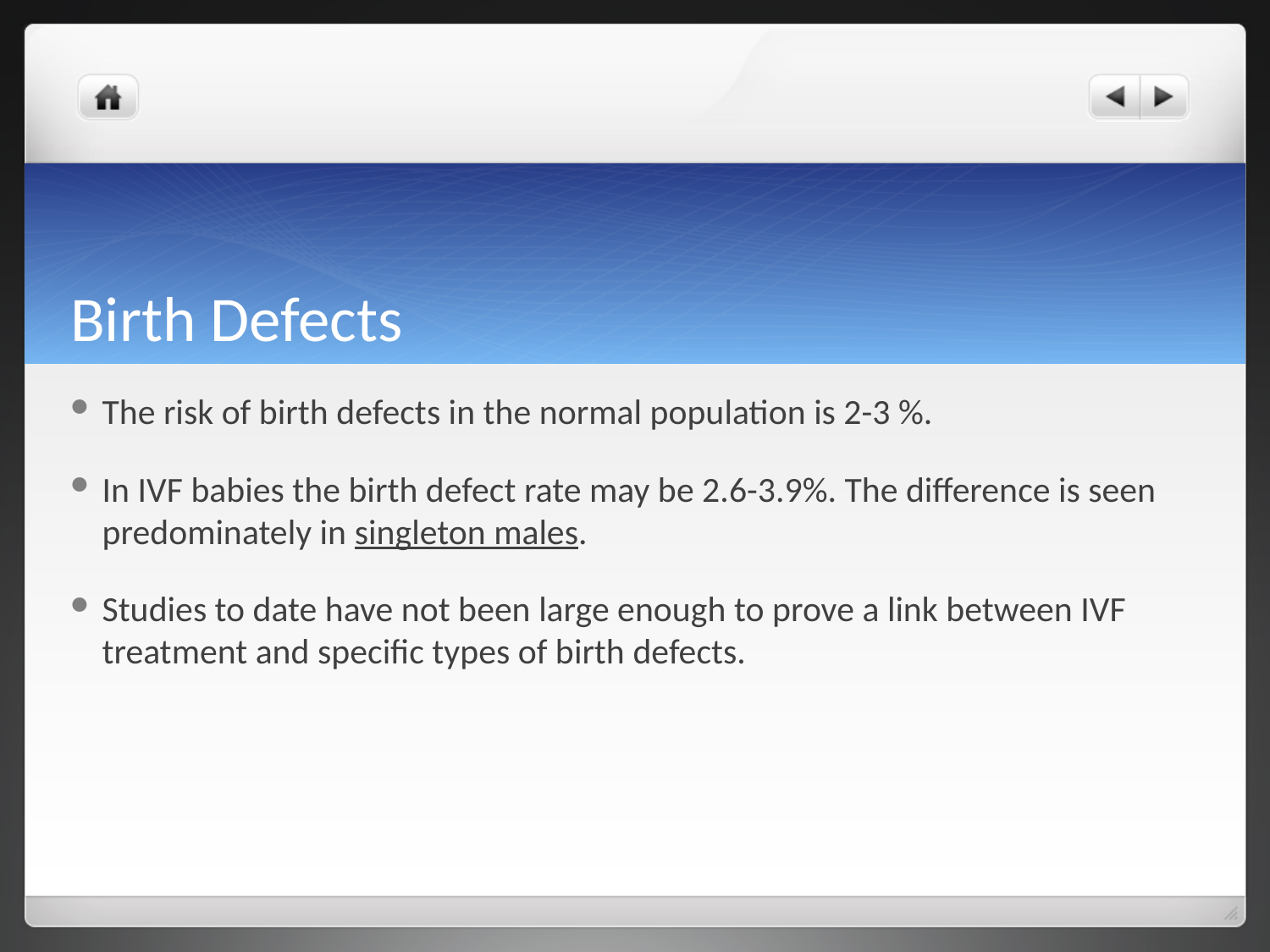

# Birth Defects
The risk of birth defects in the normal population is 2-3 %.
In IVF babies the birth defect rate may be 2.6-3.9%. The difference is seen predominately in singleton males.
Studies to date have not been large enough to prove a link between IVF treatment and specific types of birth defects.